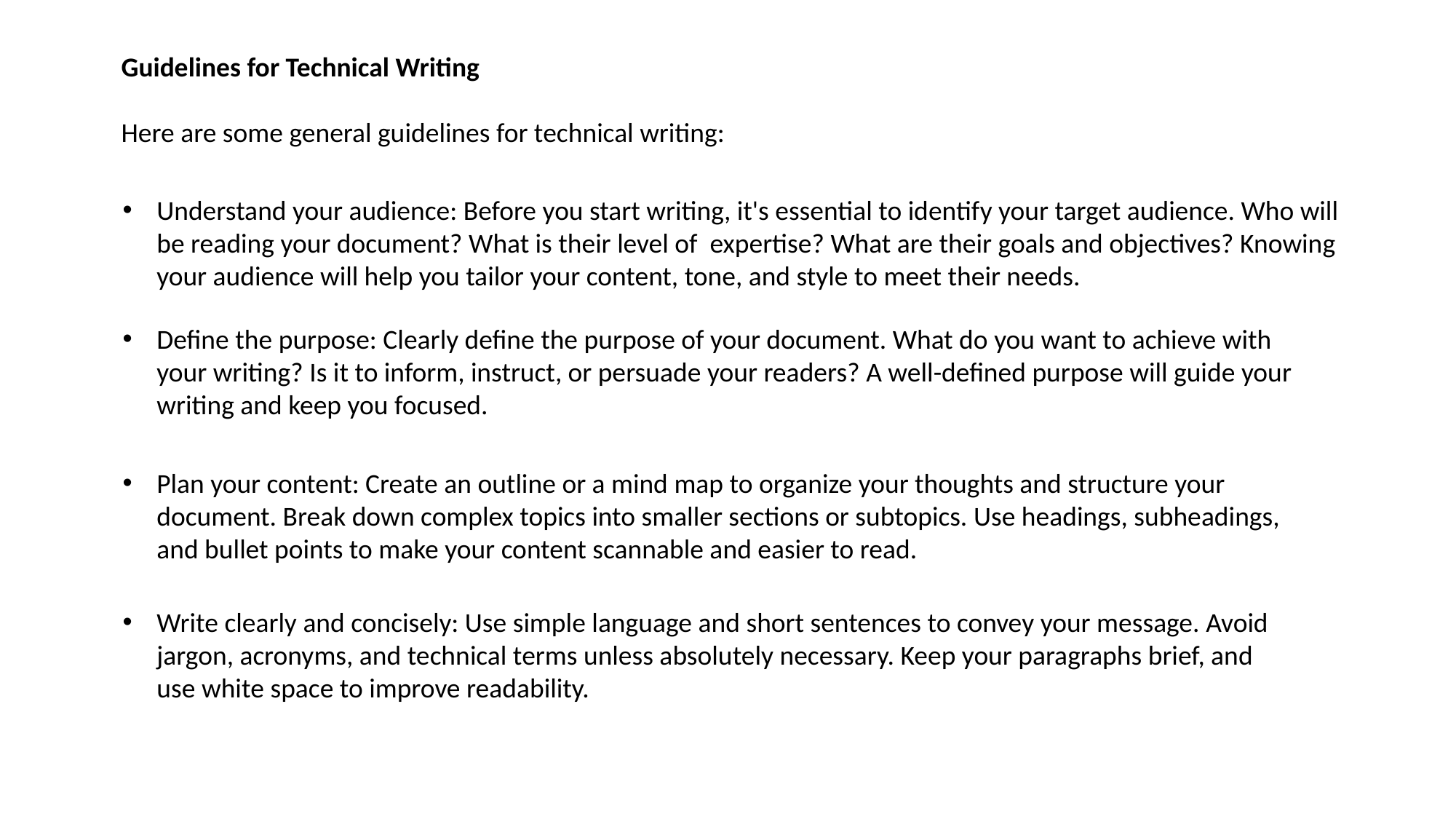

Guidelines for Technical Writing

Here are some general guidelines for technical writing:

Understand your audience: Before you start writing, it's essential to identify your target audience. Who will be reading your document? What is their level of  expertise? What are their goals and objectives? Knowing your audience will help you tailor your content, tone, and style to meet their needs.
Define the purpose: Clearly define the purpose of your document. What do you want to achieve with your writing? Is it to inform, instruct, or persuade your readers? A well-defined purpose will guide your writing and keep you focused.

Plan your content: Create an outline or a mind map to organize your thoughts and structure your document. Break down complex topics into smaller sections or subtopics. Use headings, subheadings, and bullet points to make your content scannable and easier to read.
Write clearly and concisely: Use simple language and short sentences to convey your message. Avoid jargon, acronyms, and technical terms unless absolutely necessary. Keep your paragraphs brief, and use white space to improve readability.